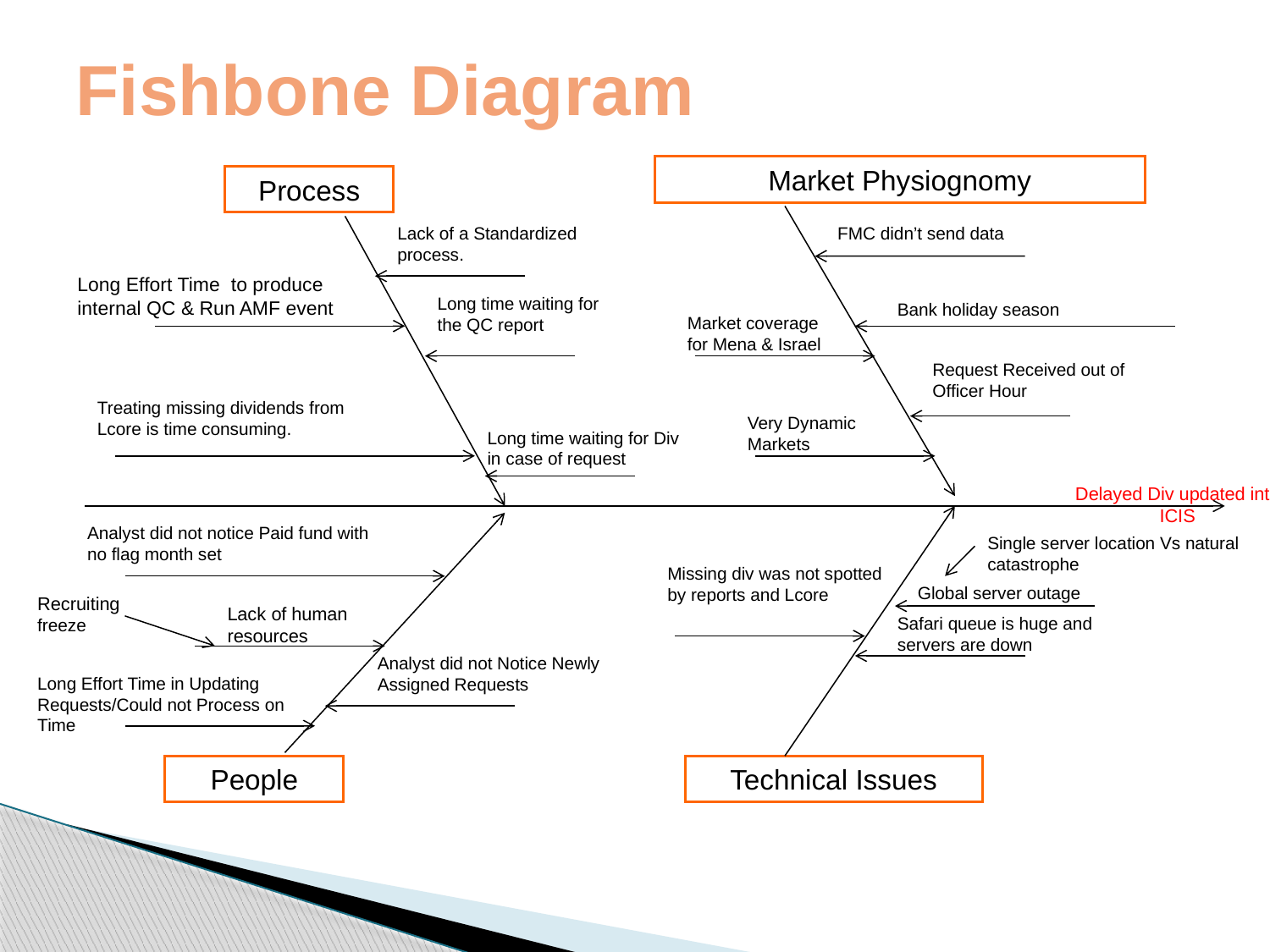

# Fishbone Diagram
Market Physiognomy
Process
Lack of a Standardized process.
FMC didn’t send data
Long Effort Time  to produce internal QC & Run AMF event
Long time waiting for the QC report
Bank holiday season
Market coverage for Mena & Israel
Request Received out of Officer Hour
Treating missing dividends from Lcore is time consuming.
Very Dynamic Markets
Long time waiting for Div in case of request
Delayed Div updated into ICIS
Analyst did not notice Paid fund with no flag month set
Single server location Vs natural         catastrophe
Missing div was not spotted by reports and Lcore
Global server outage
Recruiting freeze
Lack of human resources
Safari queue is huge and servers are down
Analyst did not Notice Newly Assigned Requests

Long Effort Time in Updating Requests/Could not Process on Time

People
Technical Issues
6 Sigma Project Charter
3/10/2014